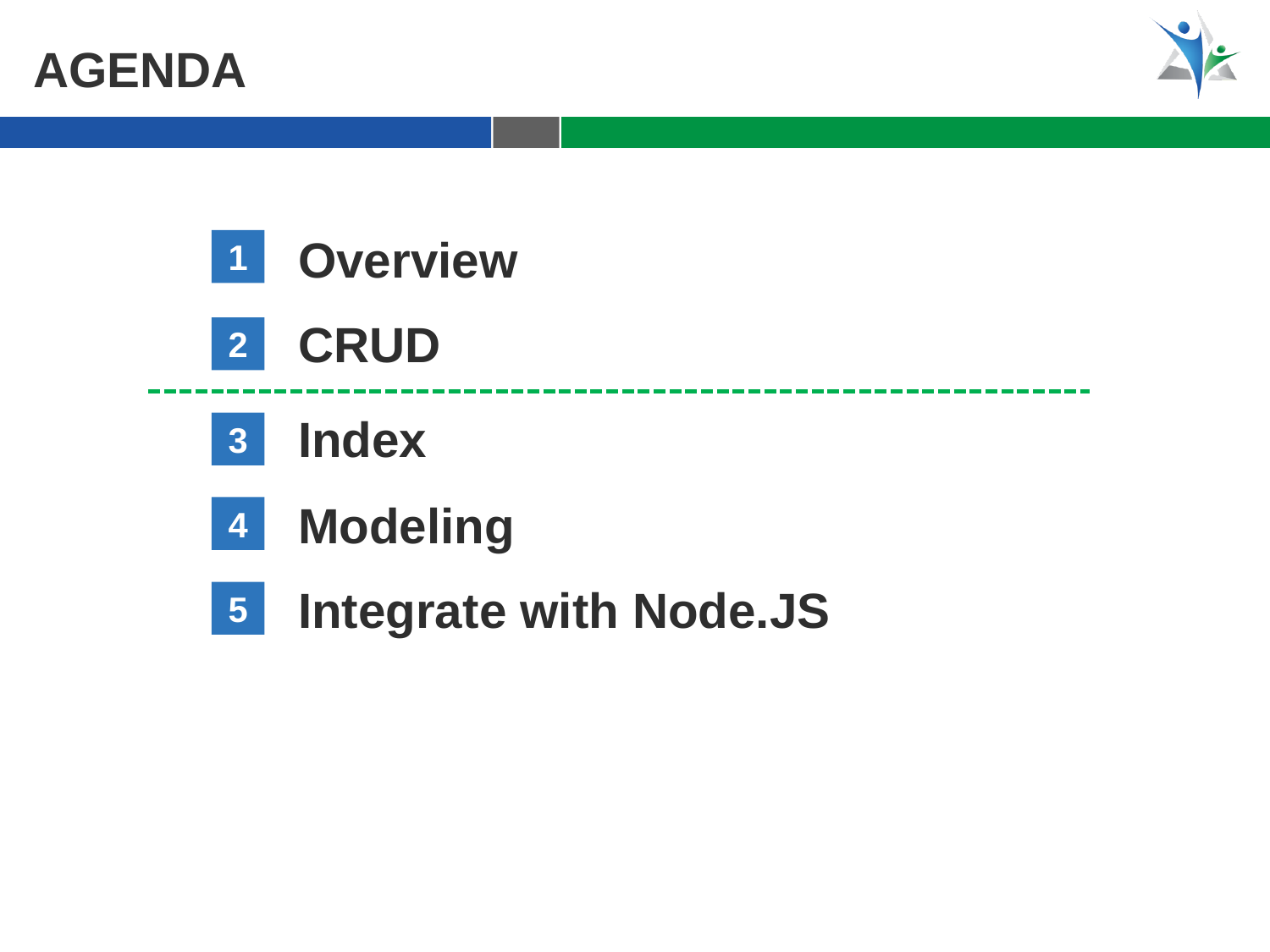

Agenda
Overview
1
CRUD
2
Index
3
Modeling
4
Integrate with Node.JS
5